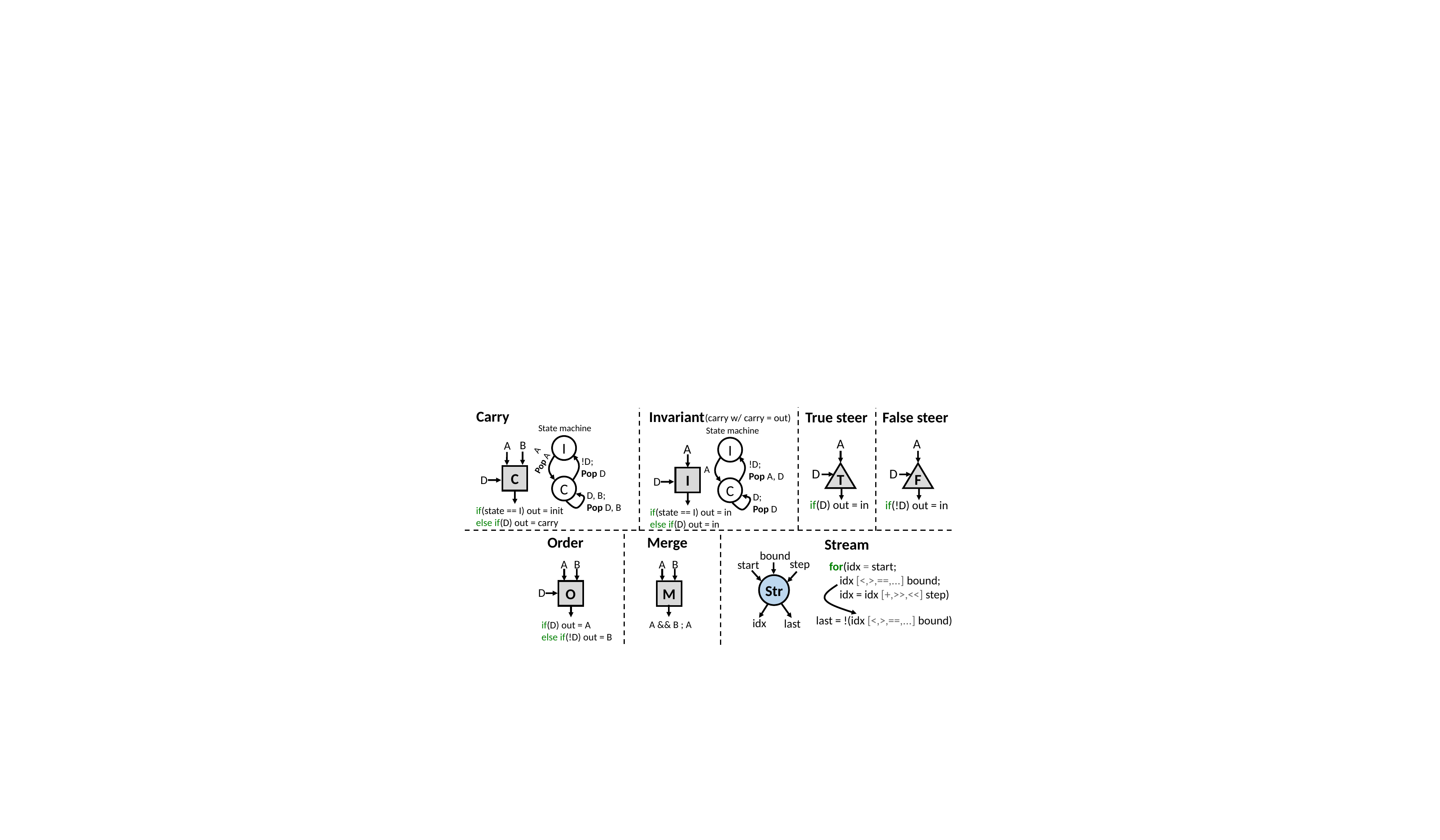

Carry
Invariant
False steer
True steer
(carry w/ carry = out)
State machine
State machine
A
A
B
A
I
A
I
A
Pop A
!D;
Pop D

!D;
Pop A, D

A
D
D
T
F
C
I
D
D
C
C
D, B;
Pop D, B
D;
Pop D

if(D) out = in
if(!D) out = in

if(state == I) out = init
else if(D) out = carry
if(state == I) out = in
else if(D) out = in
Merge
Order
Stream
 bound
step
 B
A
 B
A
start
for(idx = start;
    idx [<,>,==,...] bound;
    idx = idx [+,>>,<<] step)
Str
O
M
D

last = !(idx [<,>,==,...] bound)
idx
last
A && B ; A
if(D) out = A
else if(!D) out = B